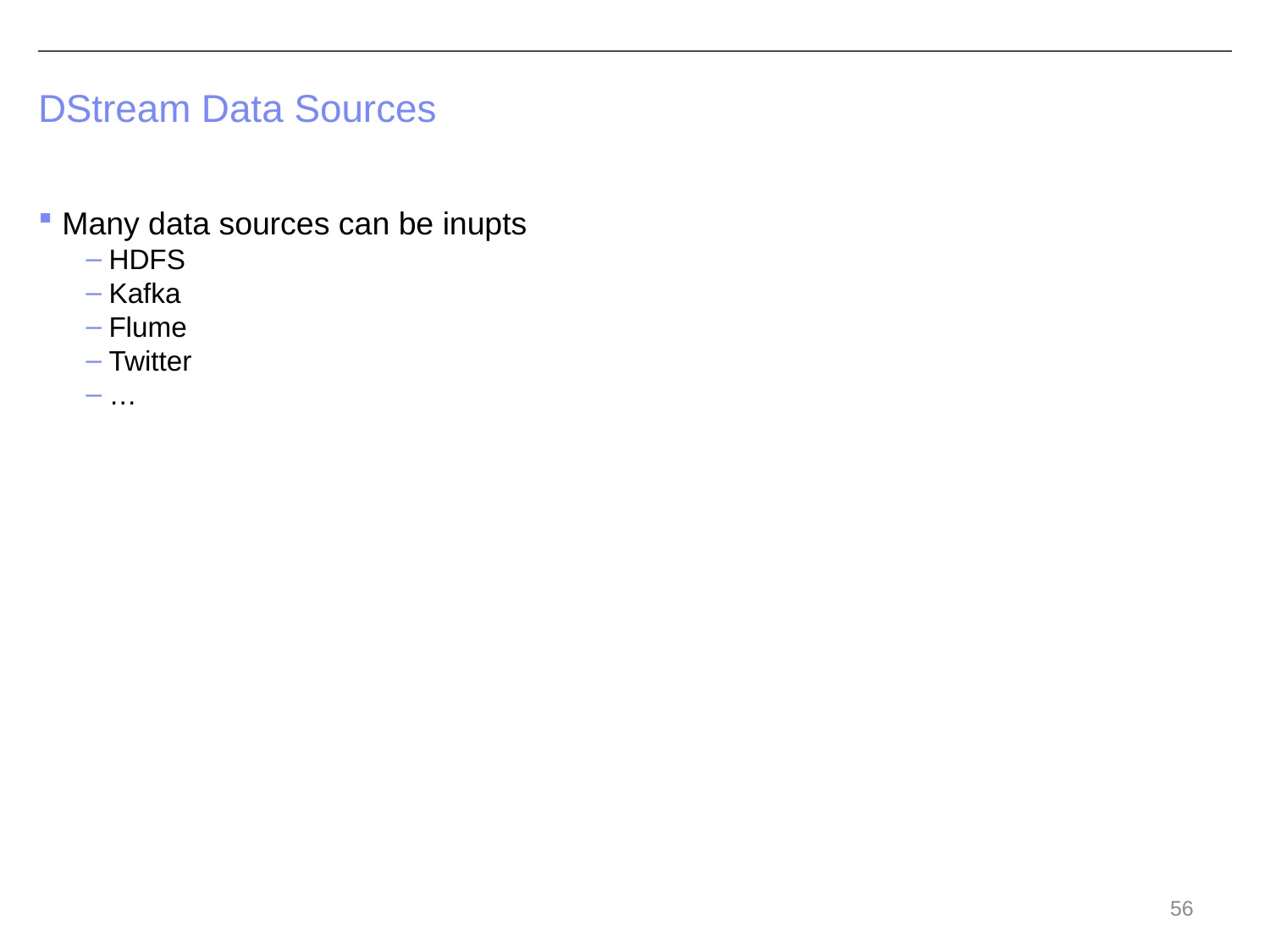

# DStream Data Sources
Many data sources can be inupts
HDFS
Kafka
Flume
Twitter
…

56